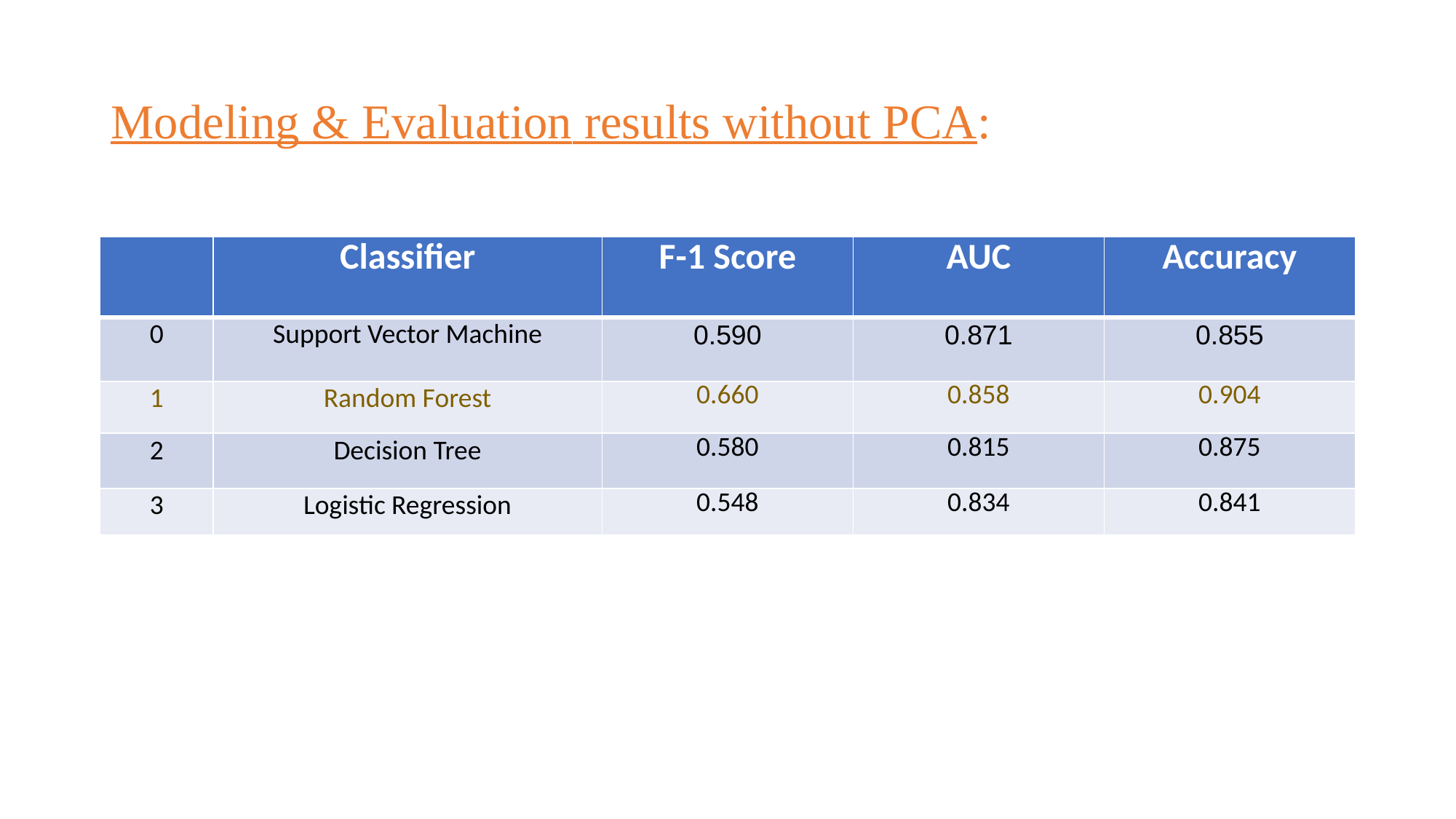

# Modeling & Evaluation results without PCA:
|  | Classifier | F-1 Score | AUC | Accuracy |
| --- | --- | --- | --- | --- |
| 0 | Support Vector Machine | 0.590 | 0.871 | 0.855 |
| 1 | Random Forest | 0.660 | 0.858 | 0.904 |
| 2 | Decision Tree | 0.580 | 0.815 | 0.875 |
| 3 | Logistic Regression | 0.548 | 0.834 | 0.841 |